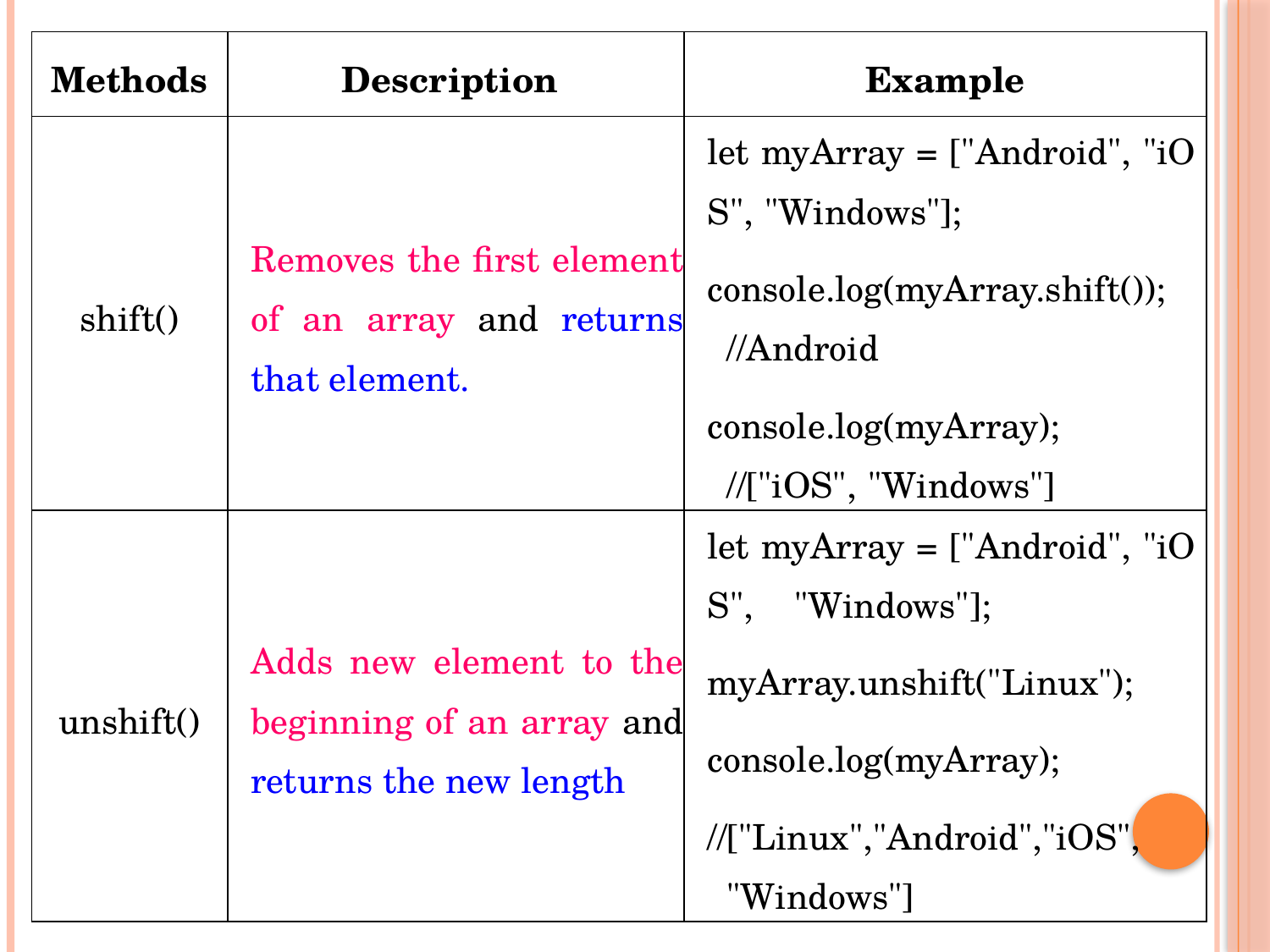

| Methods | Description | Example |
| --- | --- | --- |
| shift() | Removes the first element of an array and returns that element. | let myArray = ["Android", "iOS", "Windows"]; console.log(myArray.shift());  //Android console.log(myArray);  //["iOS", "Windows"] |
| unshift() | Adds new element to the beginning of an array and returns the new length | let myArray = ["Android", "iOS",  "Windows"]; myArray.unshift("Linux");  console.log(myArray); //["Linux","Android","iOS", "Windows"] |